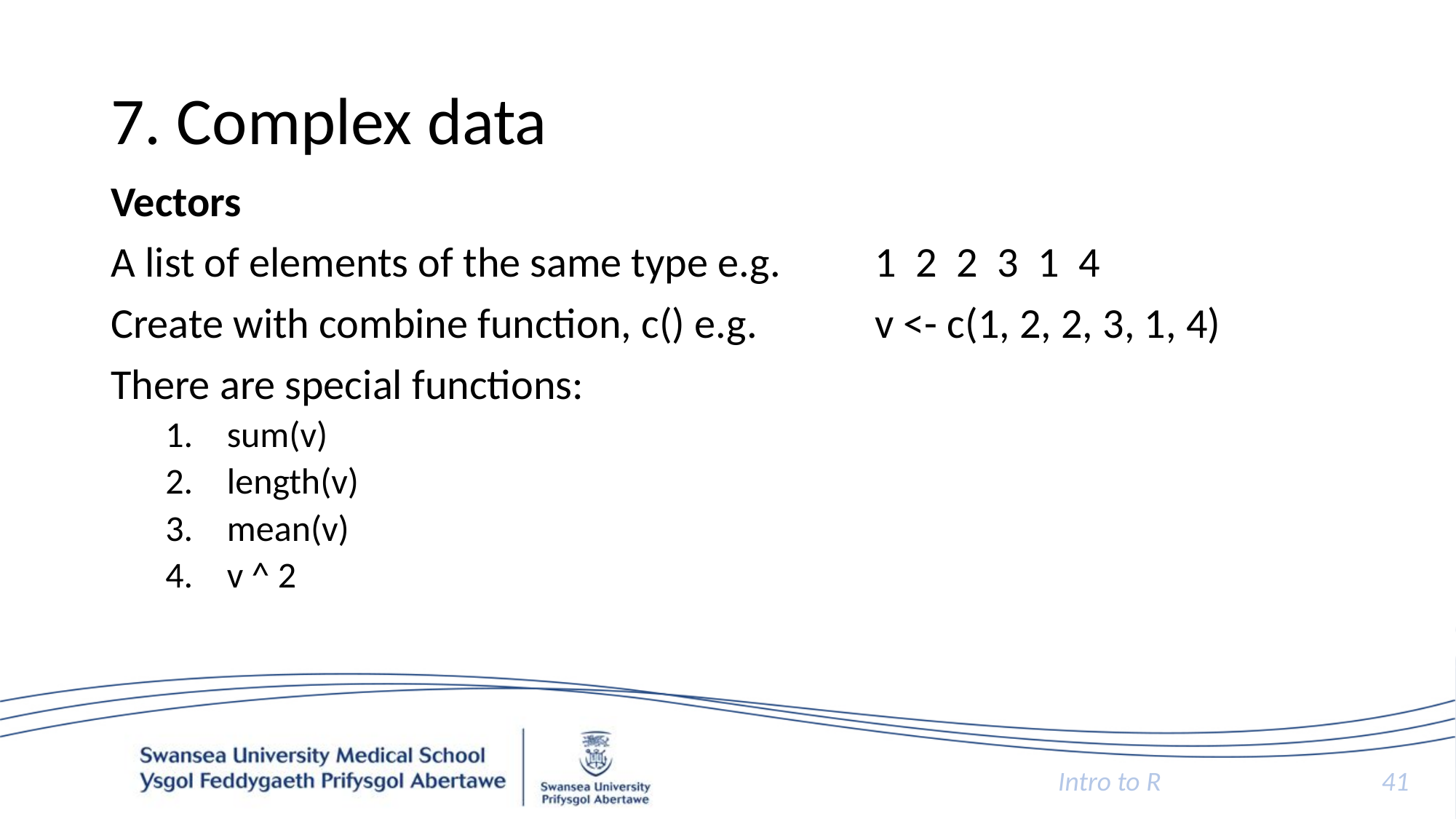

# 7. Complex data
Vectors
A list of elements of the same type e.g. 	1  2  2  3  1  4
Create with combine function, c() e.g.		v <- c(1, 2, 2, 3, 1, 4)
There are special functions:
sum(v)
length(v)
mean(v)
v ^ 2

Intro to R
41